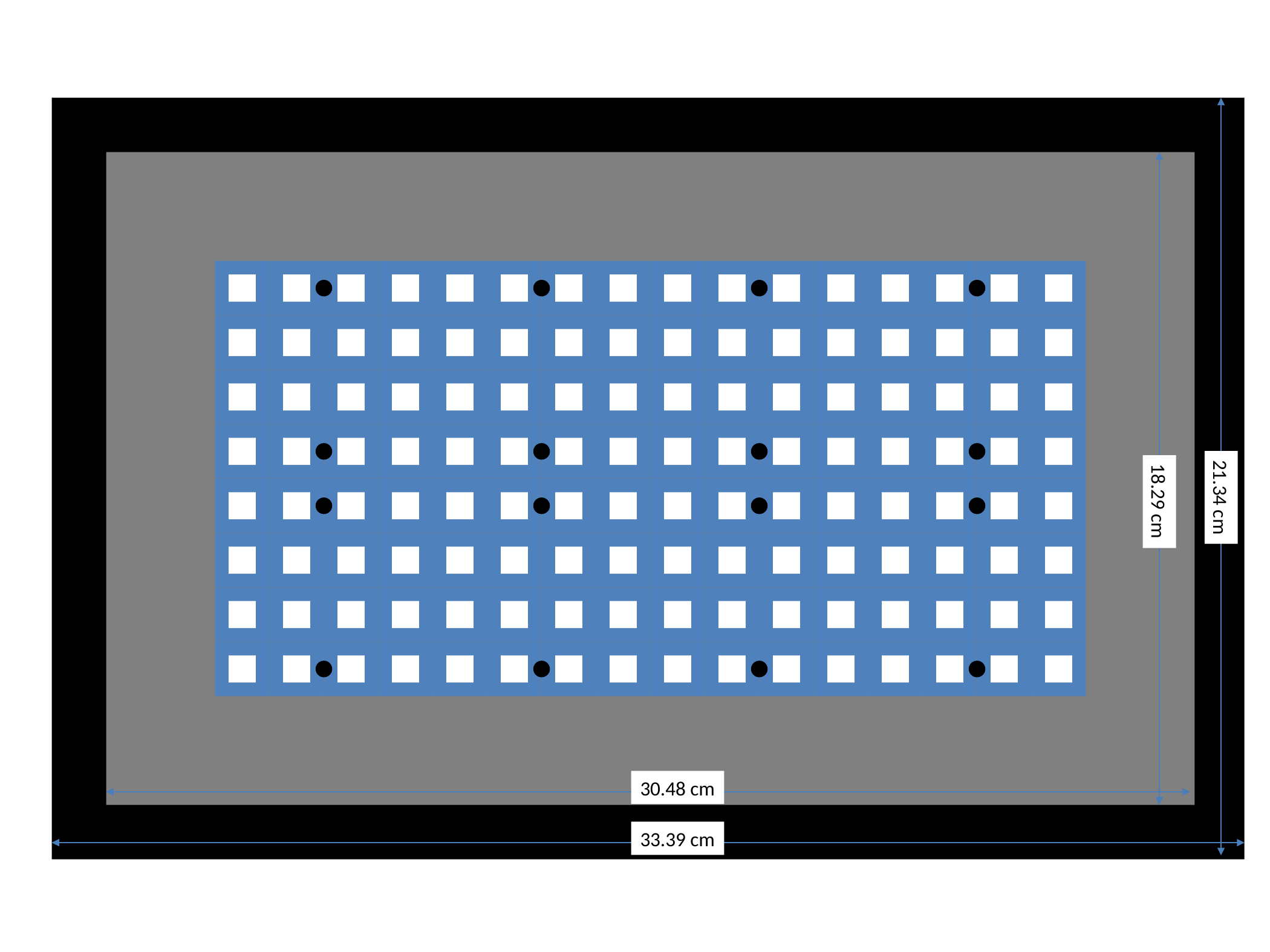

21.34 cm
18.29 cm
30.48 cm
33.39 cm